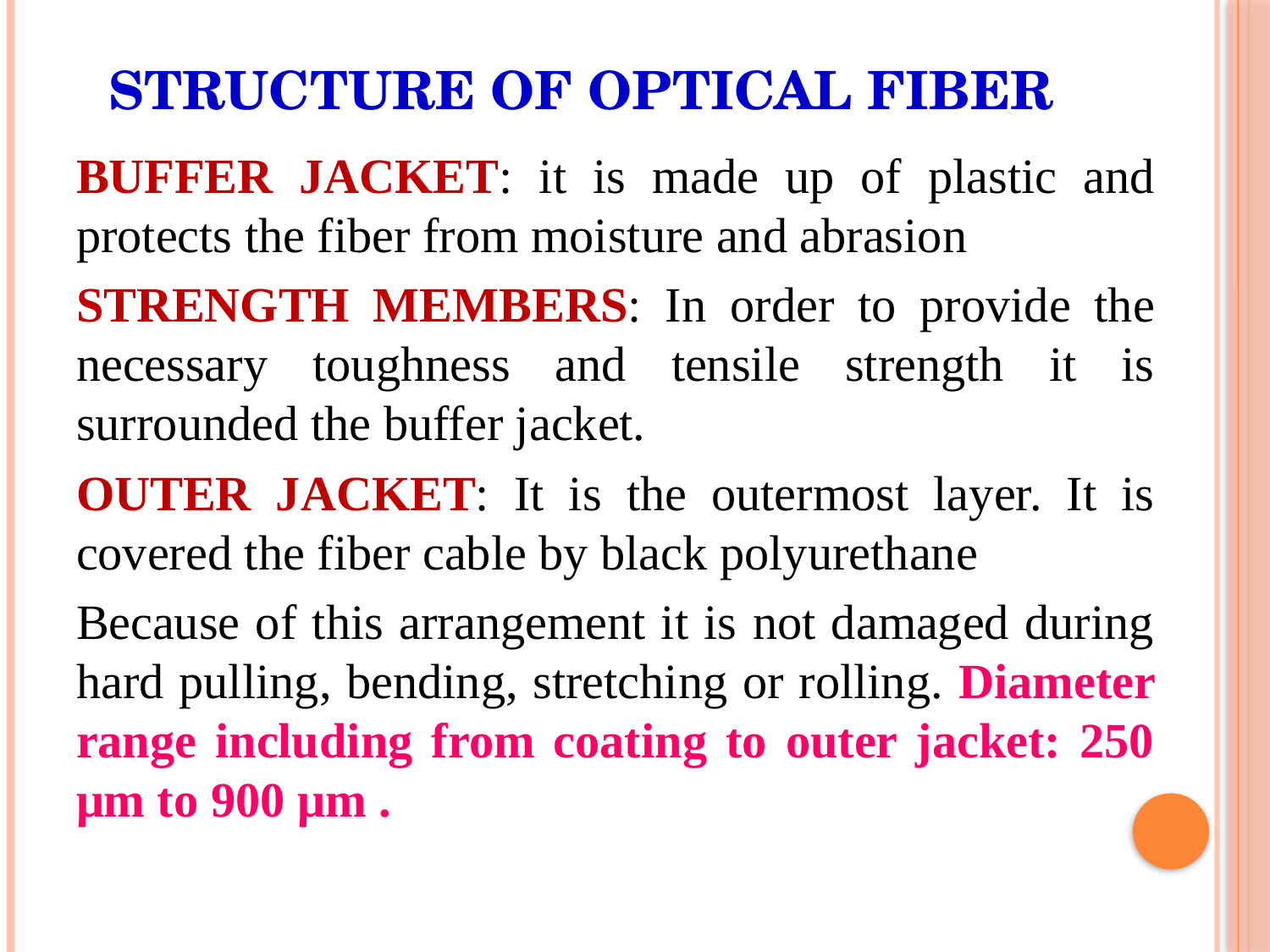

# STRUCTURE OF OPTICAL FIBER
BUFFER JACKET: it is made up of plastic and protects the fiber from moisture and abrasion
STRENGTH MEMBERS: In order to provide the necessary toughness and tensile strength it is surrounded the buffer jacket.
OUTER JACKET: It is the outermost layer. It is covered the fiber cable by black polyurethane
Because of this arrangement it is not damaged during hard pulling, bending, stretching or rolling. Diameter range including from coating to outer jacket: 250 μm to 900 μm .